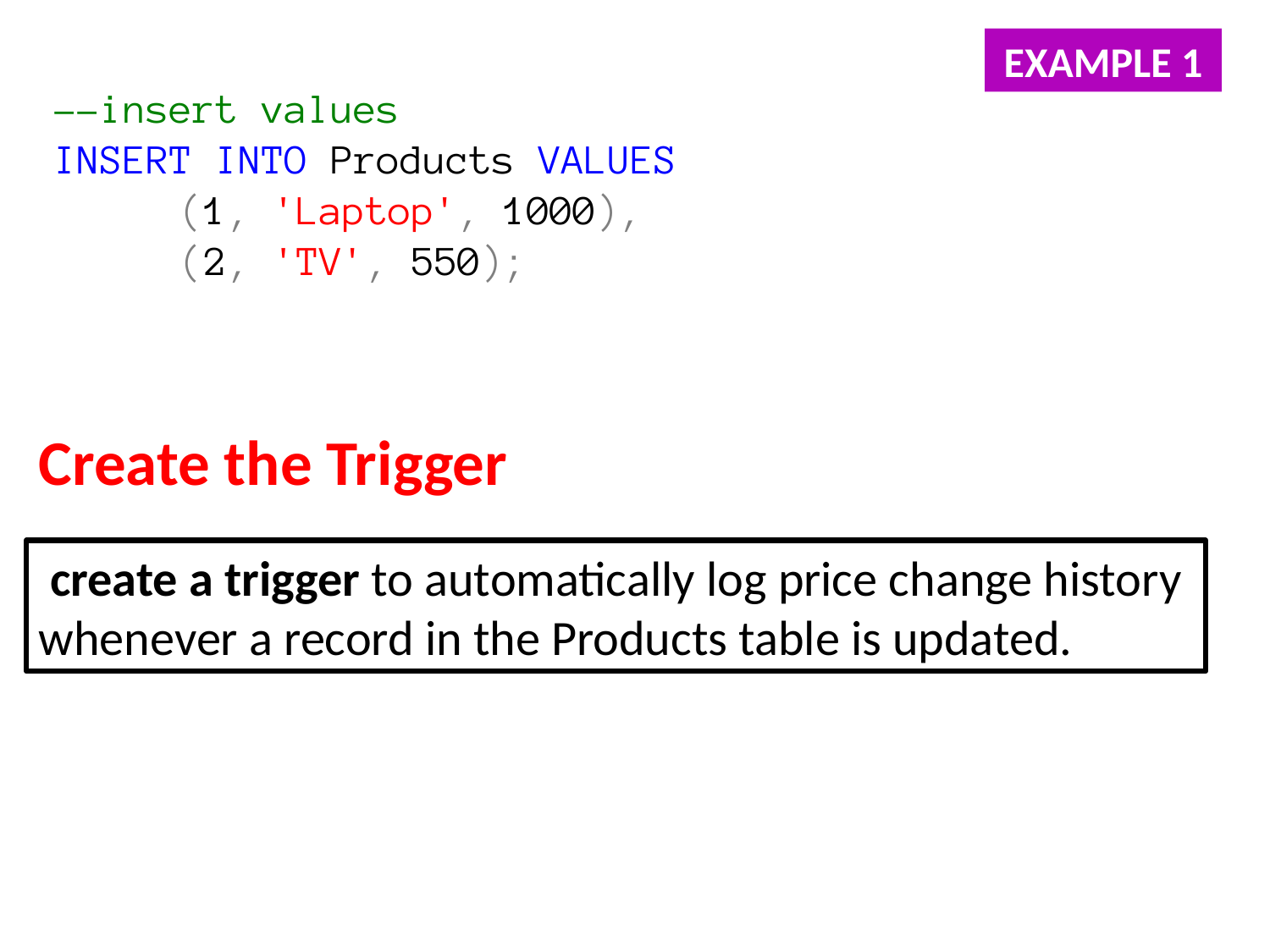

EXAMPLE 1
--insert values
INSERT INTO Products VALUES
(1, 'Laptop', 1000),
(2, 'TV', 550);
Create the Trigger
 create a trigger to automatically log price change history whenever a record in the Products table is updated.
14